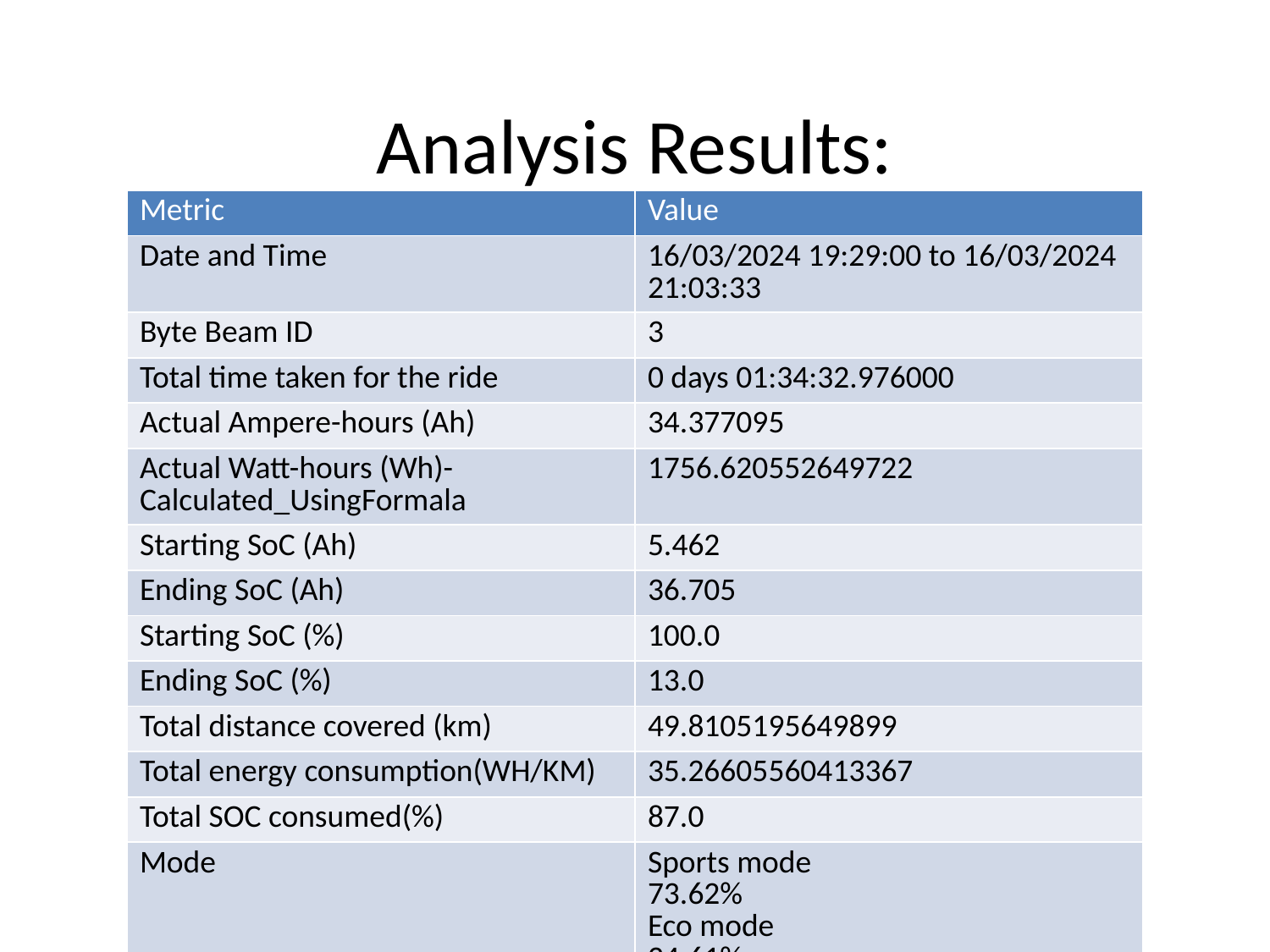

# Analysis Results:
| Metric | Value |
| --- | --- |
| Date and Time | 16/03/2024 19:29:00 to 16/03/2024 21:03:33 |
| Byte Beam ID | 3 |
| Total time taken for the ride | 0 days 01:34:32.976000 |
| Actual Ampere-hours (Ah) | 34.377095 |
| Actual Watt-hours (Wh)- Calculated\_UsingFormala | 1756.620552649722 |
| Starting SoC (Ah) | 5.462 |
| Ending SoC (Ah) | 36.705 |
| Starting SoC (%) | 100.0 |
| Ending SoC (%) | 13.0 |
| Total distance covered (km) | 49.8105195649899 |
| Total energy consumption(WH/KM) | 35.26605560413367 |
| Total SOC consumed(%) | 87.0 |
| Mode | Sports mode 73.62% Eco mode 24.61% |